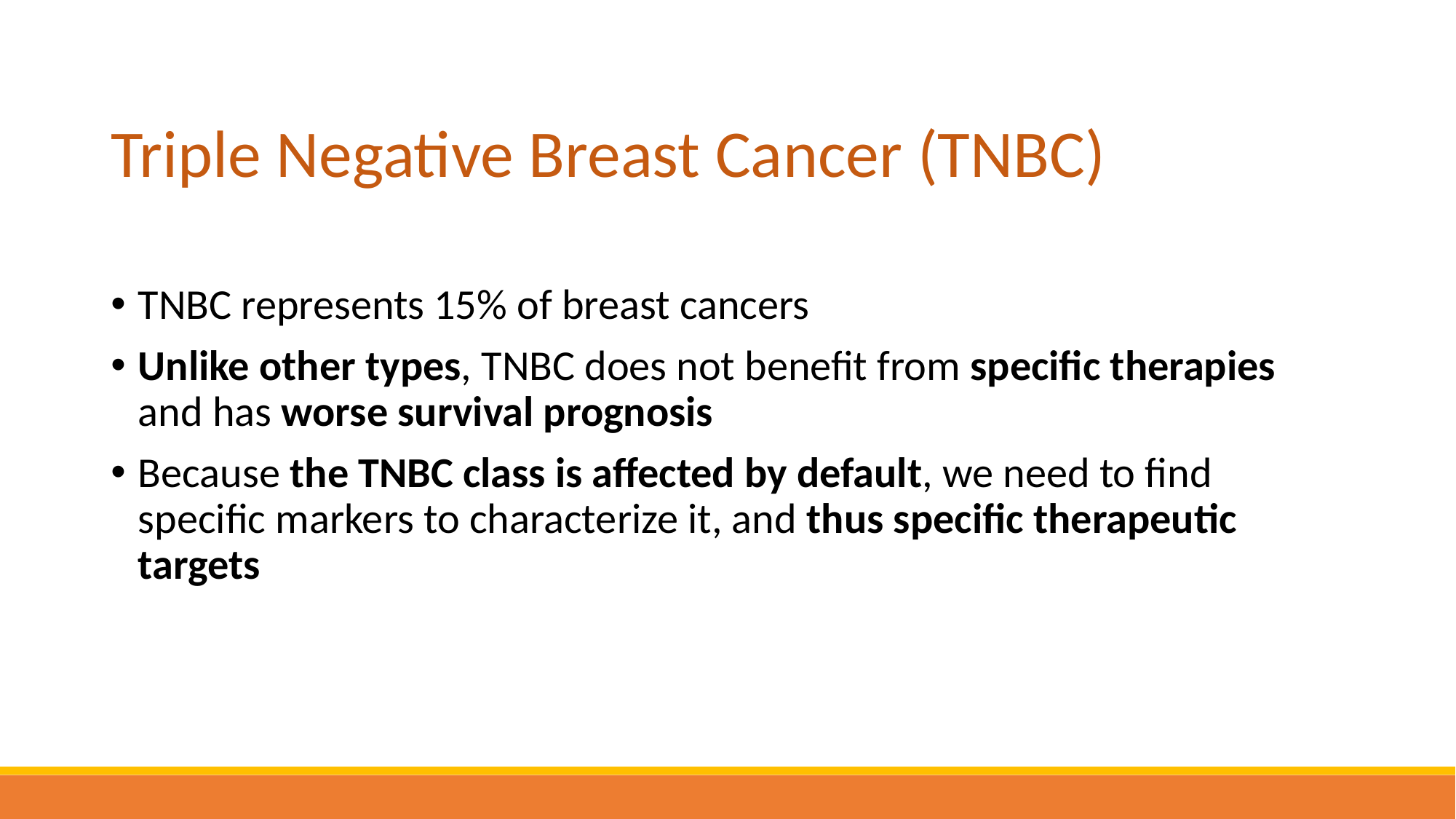

# Triple Negative Breast Cancer (TNBC)
TNBC represents 15% of breast cancers
Unlike other types, TNBC does not benefit from specific therapies and has worse survival prognosis
Because the TNBC class is affected by default, we need to find specific markers to characterize it, and thus specific therapeutic targets